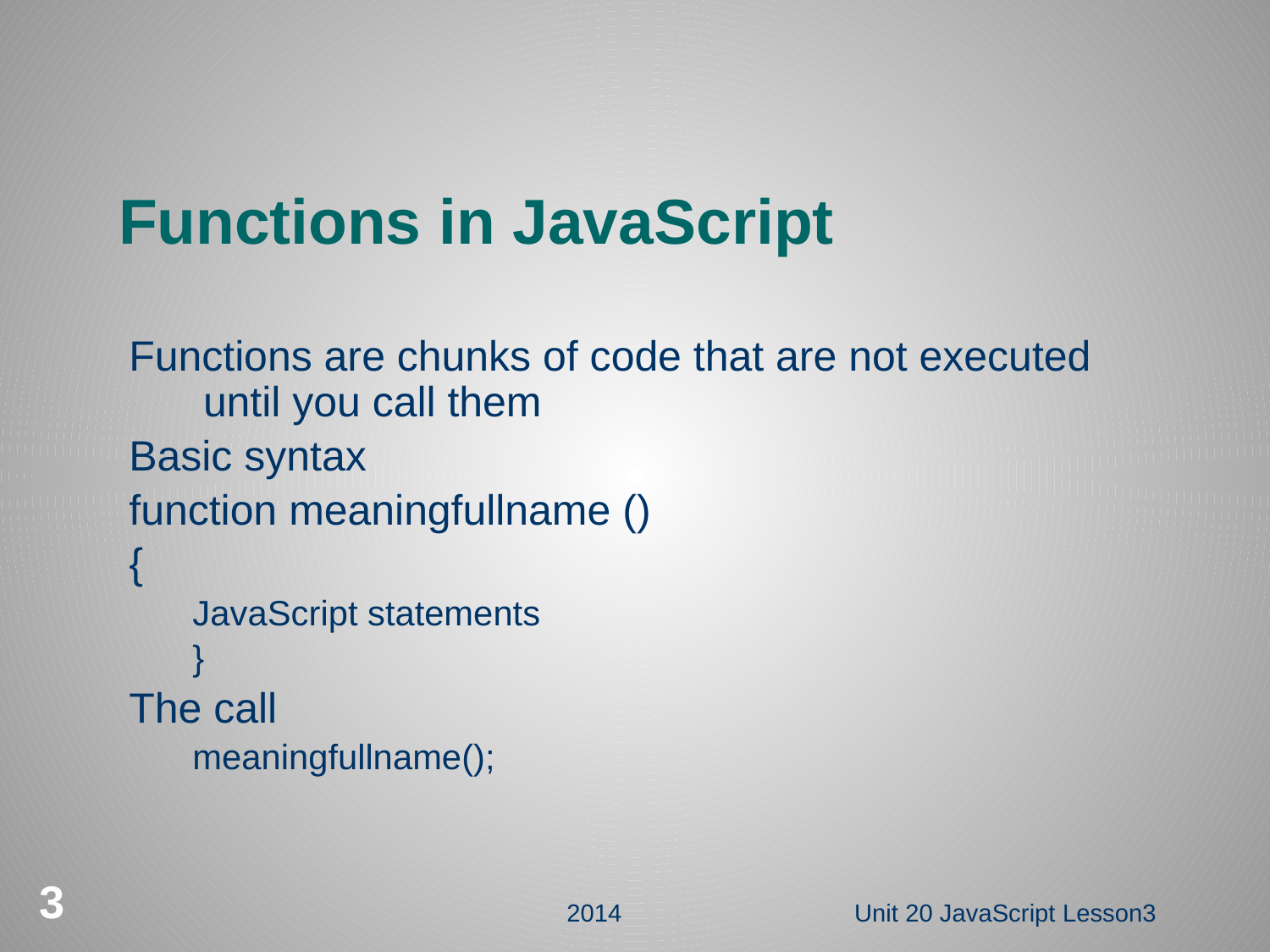

# Functions in JavaScript
Functions are chunks of code that are not executed until you call them
Basic syntax
function meaningfullname ()
{
JavaScript statements
}
The call
meaningfullname();

3
2014
Unit 20 JavaScript Lesson3